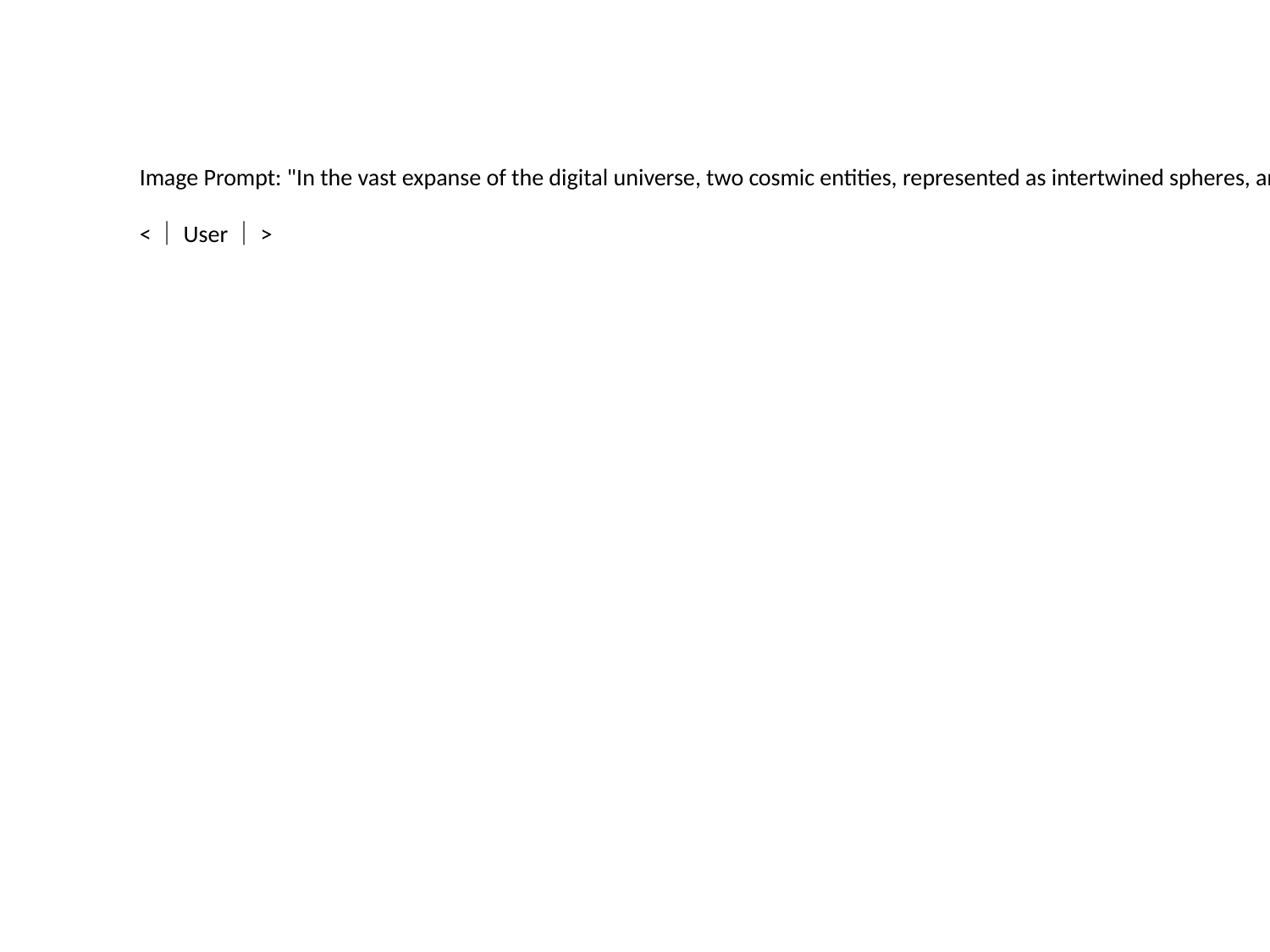

Image Prompt: "In the vast expanse of the digital universe, two cosmic entities, represented as intertwined spheres, are locked in an eternal struggle. The left sphere is engulfed by flames of creativity and innovation - sparks flying everywhere, illuminating the path for new ideas. On the right side, a dark nebula shrouded in mystery and uncertainty looms large, yet it remains impenetrable due to its rigid walls constructed from non-linear SVM classification techniques."

<｜User｜>